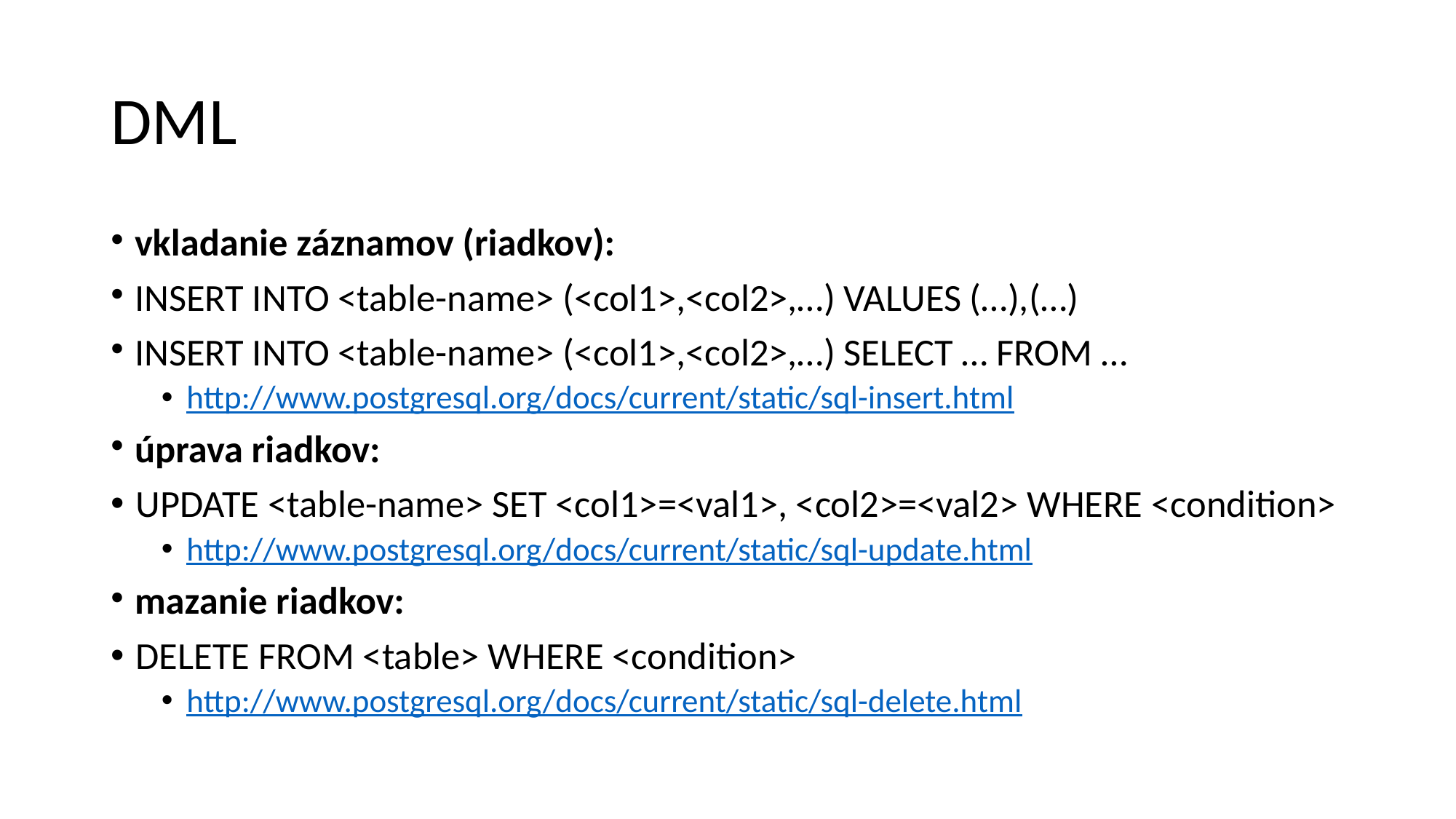

DML
vkladanie záznamov (riadkov):
INSERT INTO <table-name> (<col1>,<col2>,…) VALUES (…),(…)
INSERT INTO <table-name> (<col1>,<col2>,…) SELECT … FROM …
http://www.postgresql.org/docs/current/static/sql-insert.html
úprava riadkov:
UPDATE <table-name> SET <col1>=<val1>, <col2>=<val2> WHERE <condition>
http://www.postgresql.org/docs/current/static/sql-update.html
mazanie riadkov:
DELETE FROM <table> WHERE <condition>
http://www.postgresql.org/docs/current/static/sql-delete.html